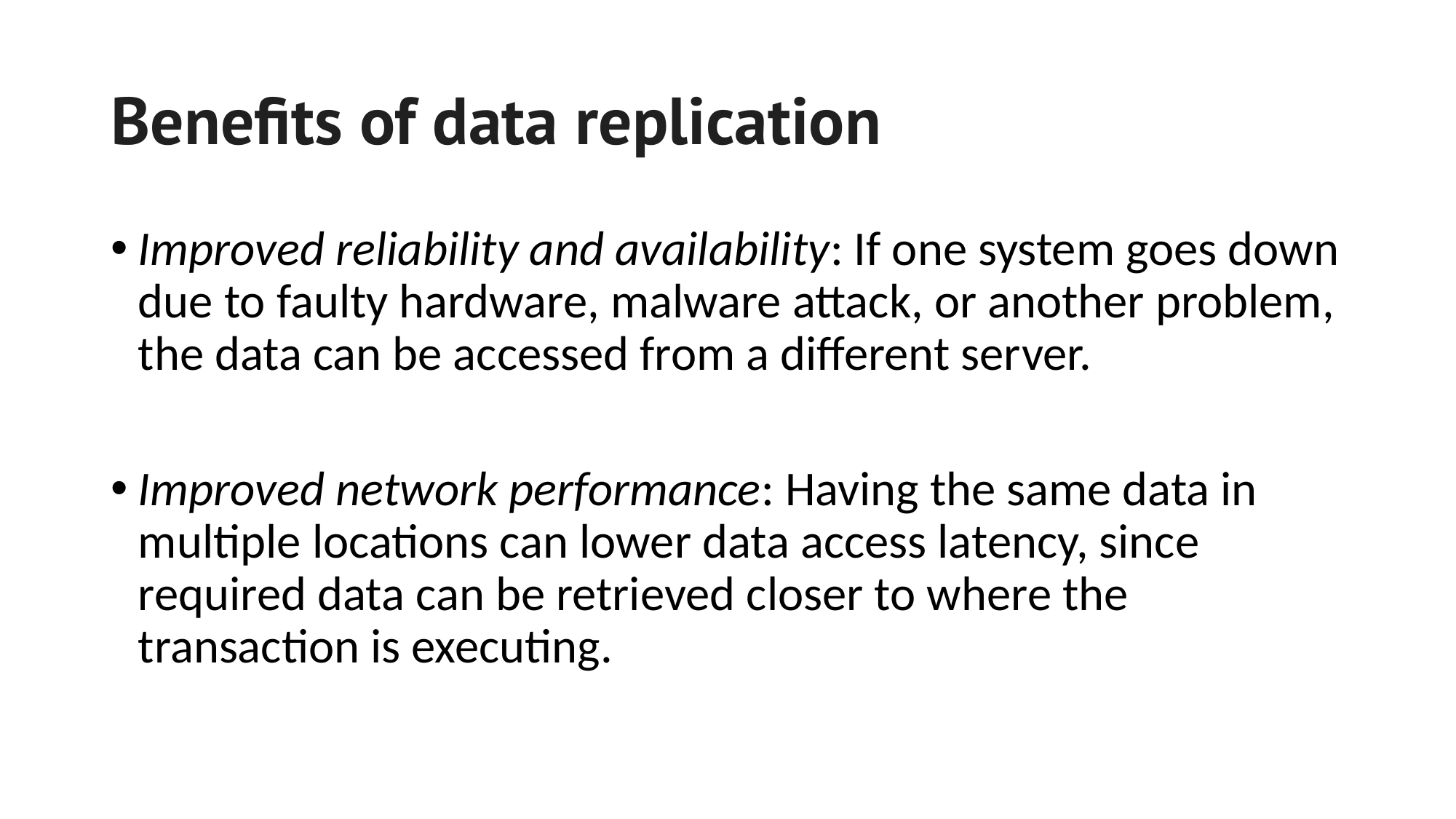

# Benefits of data replication
Improved reliability and availability: If one system goes down due to faulty hardware, malware attack, or another problem, the data can be accessed from a different server.

Improved network performance: Having the same data in multiple locations can lower data access latency, since required data can be retrieved closer to where the transaction is executing.